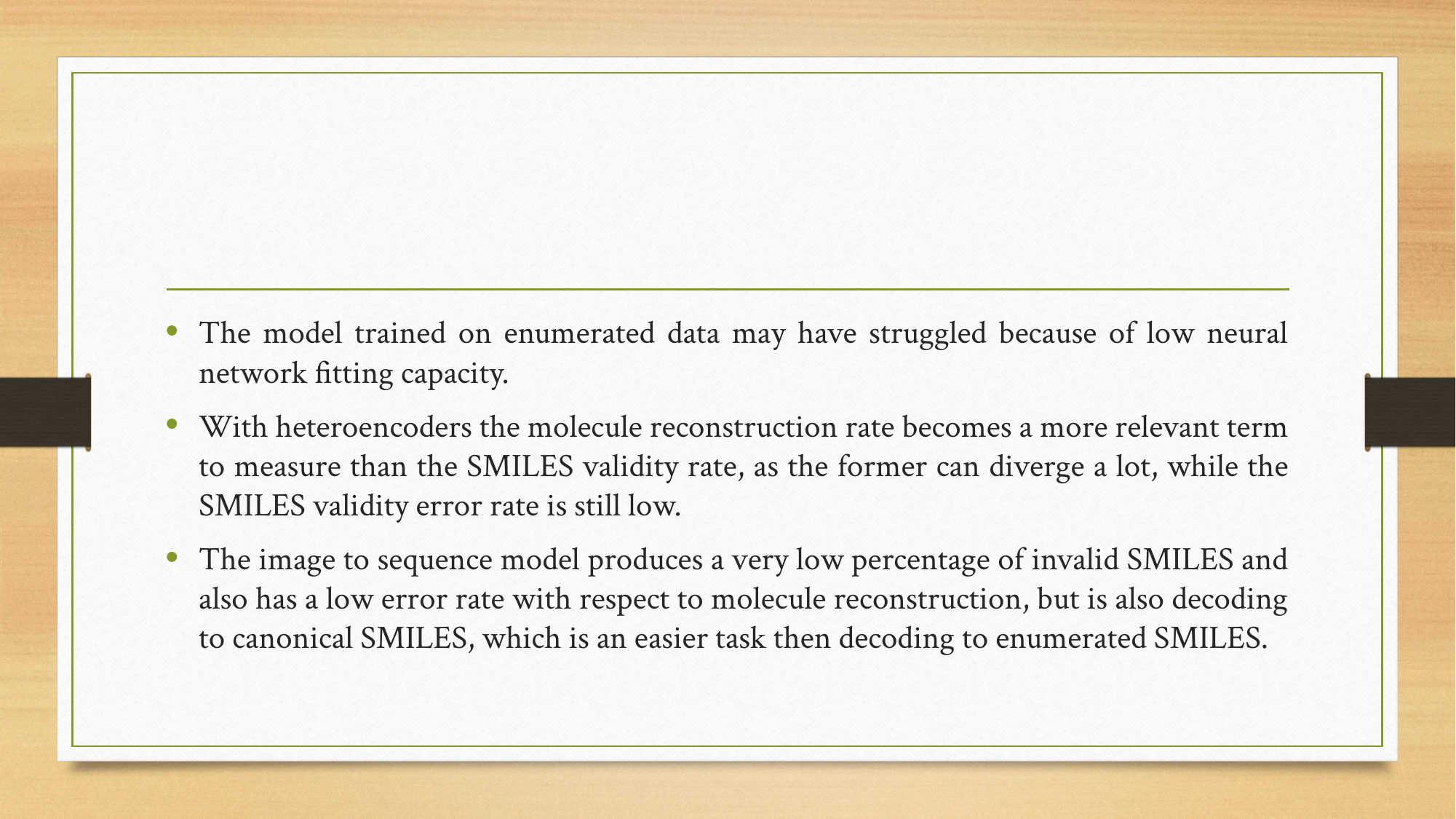

#
The model trained on enumerated data may have struggled because of low neural network fitting capacity.
With heteroencoders the molecule reconstruction rate becomes a more relevant term to measure than the SMILES validity rate, as the former can diverge a lot, while the SMILES validity error rate is still low.
The image to sequence model produces a very low percentage of invalid SMILES and also has a low error rate with respect to molecule reconstruction, but is also decoding to canonical SMILES, which is an easier task then decoding to enumerated SMILES.